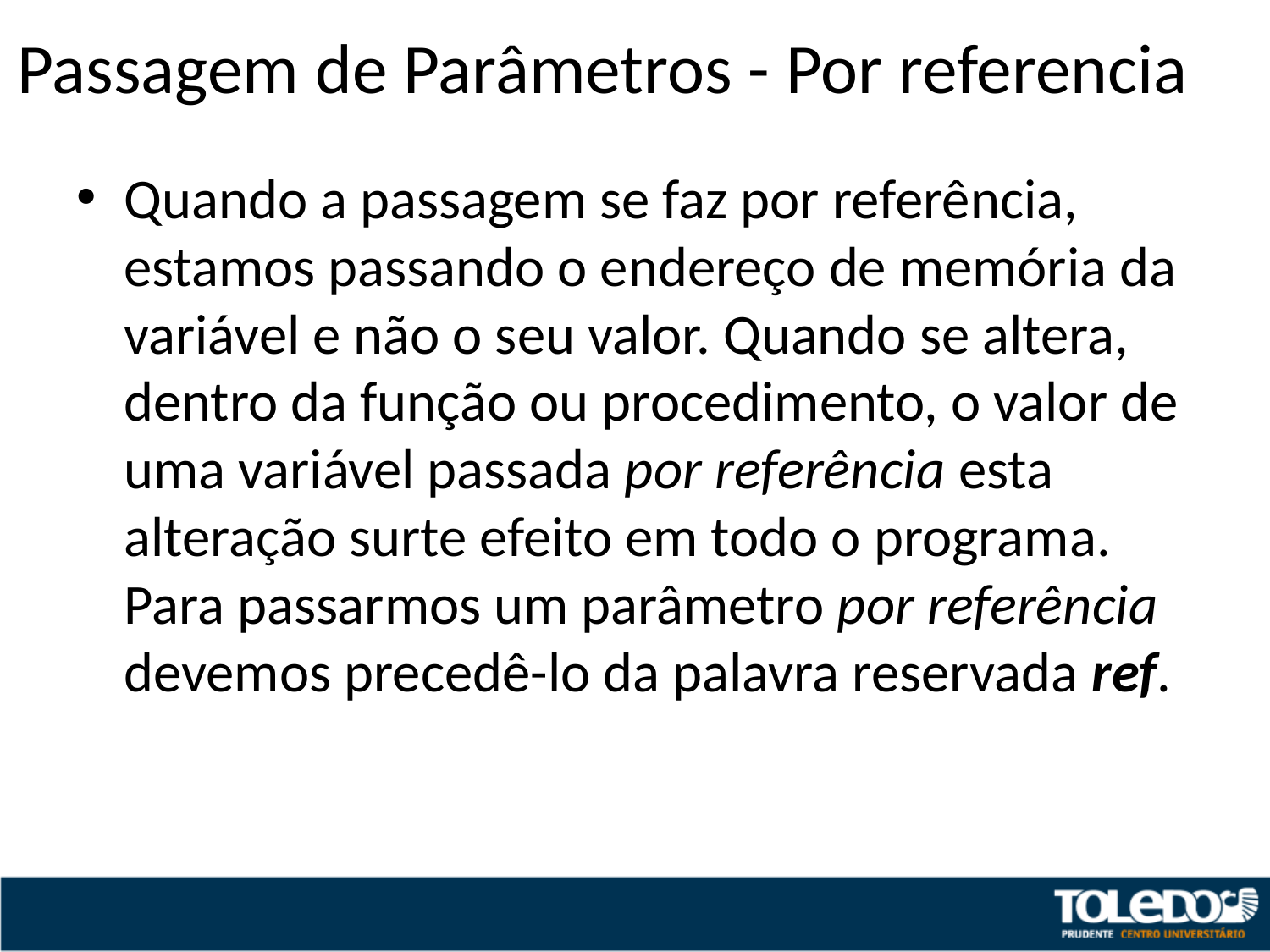

# Passagem de Parâmetros - Por referencia
Quando a passagem se faz por referência, estamos passando o endereço de memória da variável e não o seu valor. Quando se altera, dentro da função ou procedimento, o valor de uma variável passada por referência esta alteração surte efeito em todo o programa. Para passarmos um parâmetro por referência devemos precedê-lo da palavra reservada ref.